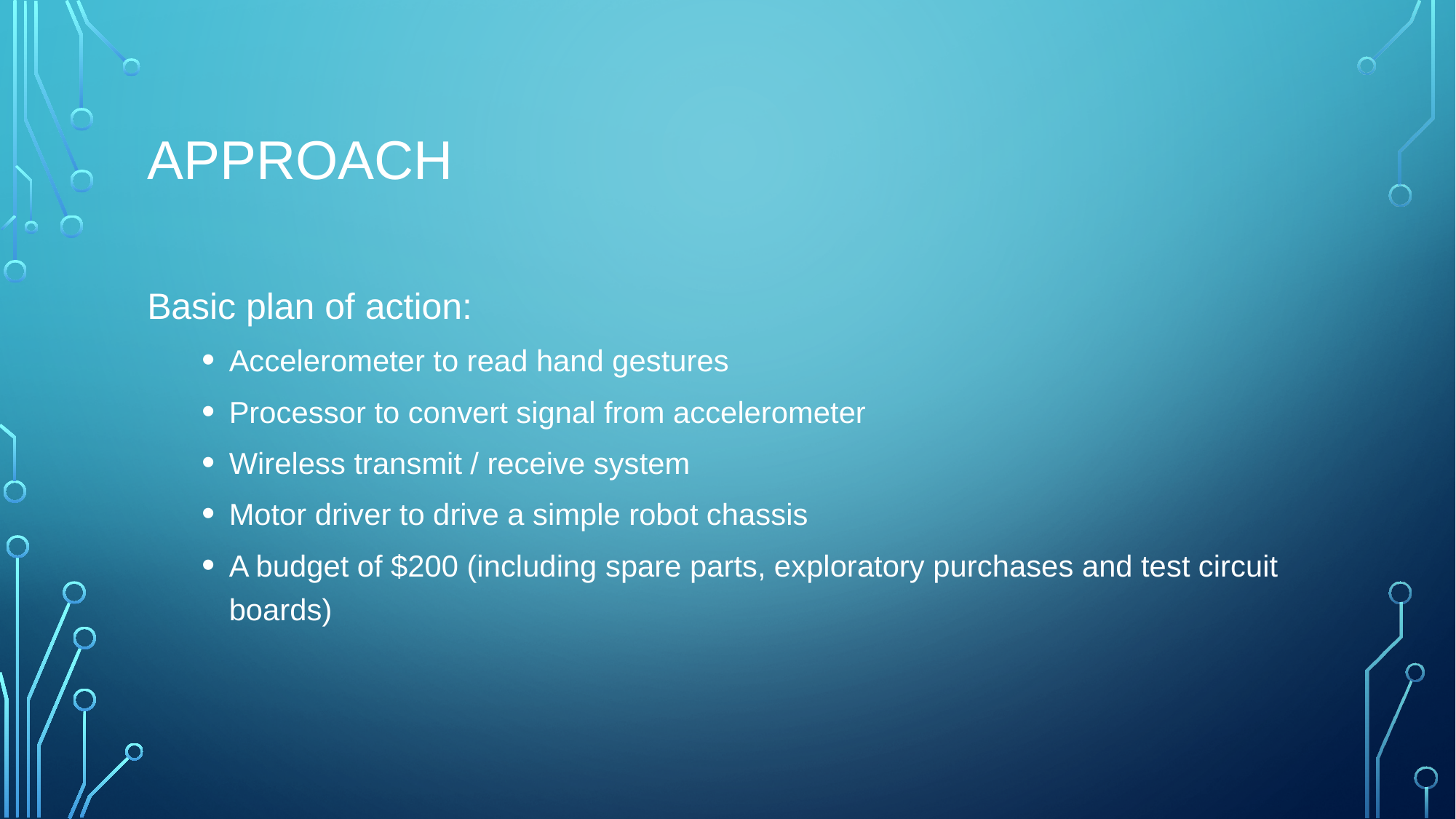

# Approach
Basic plan of action:
Accelerometer to read hand gestures
Processor to convert signal from accelerometer
Wireless transmit / receive system
Motor driver to drive a simple robot chassis
A budget of $200 (including spare parts, exploratory purchases and test circuit boards)